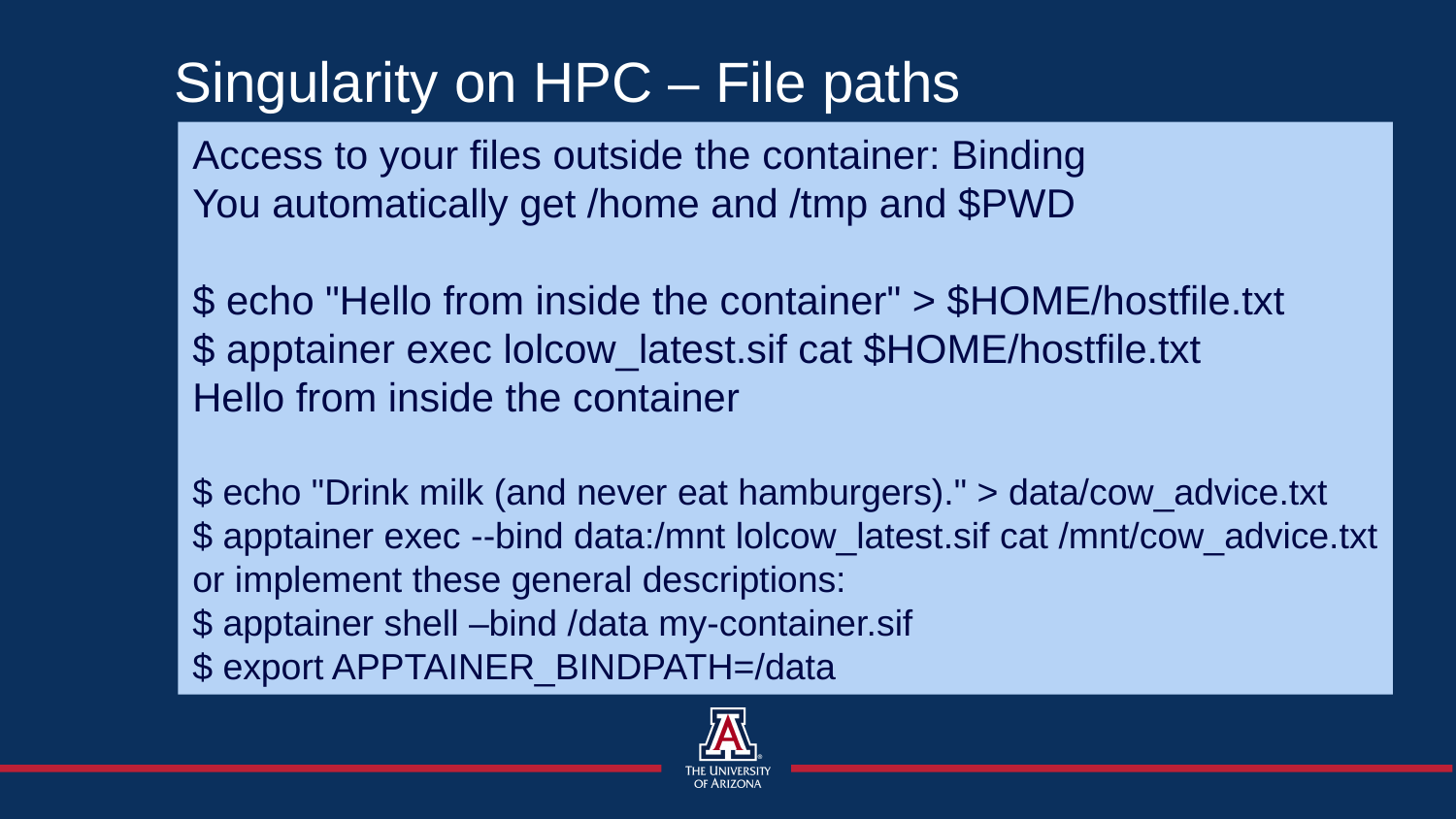

Singularity on HPC – File paths
Access to your files outside the container: Binding
You automatically get /home and /tmp and $PWD

$ echo "Hello from inside the container" > $HOME/hostfile.txt
$ apptainer exec lolcow_latest.sif cat $HOME/hostfile.txt
Hello from inside the container

$ echo "Drink milk (and never eat hamburgers)." > data/cow_advice.txt
$ apptainer exec --bind data:/mnt lolcow_latest.sif cat /mnt/cow_advice.txt
or implement these general descriptions:
$ apptainer shell –bind /data my-container.sif
$ export APPTAINER_BINDPATH=/data
#